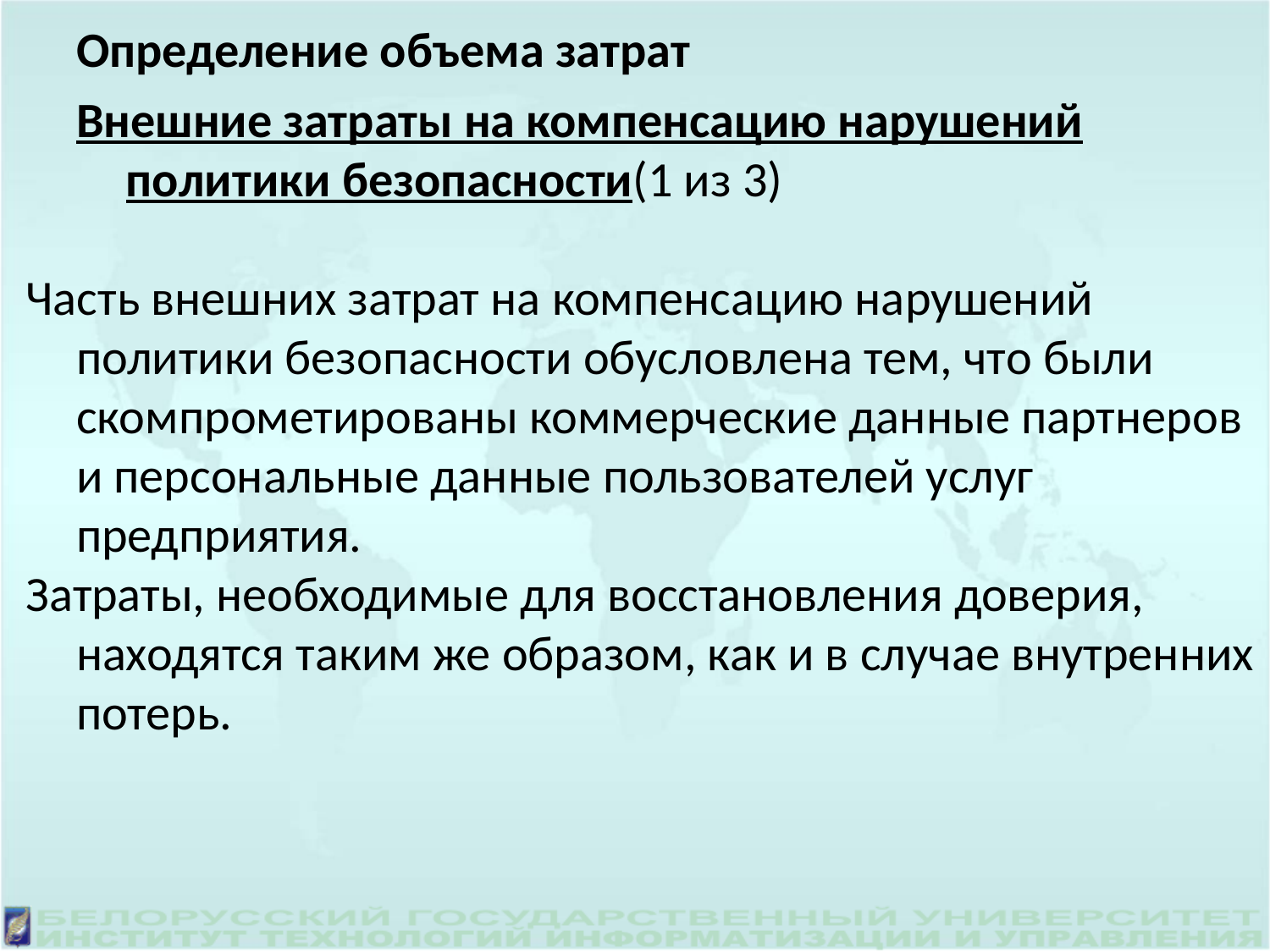

Определение объема затрат
Внешние затраты на компенсацию нарушений политики безопасности(1 из 3)

Часть внешних затрат на компенсацию нарушений политики безопасности обусловлена тем, что были скомпрометированы коммерческие данные партнеров и персональные данные пользователей услуг предприятия.
Затраты, необходимые для восстановления доверия, находятся таким же образом, как и в случае внутренних потерь.